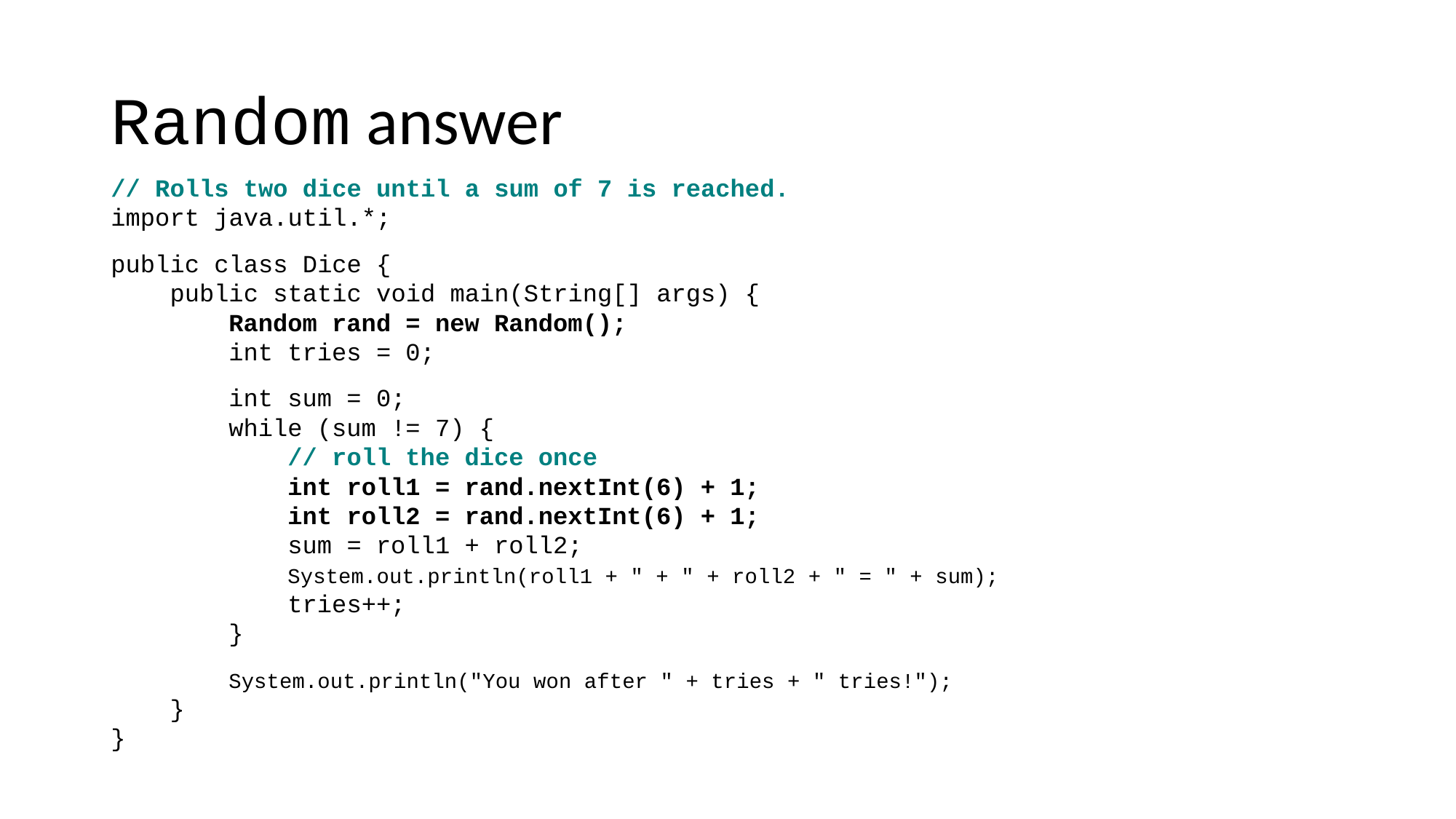

# Random answer
// Rolls two dice until a sum of 7 is reached.
import java.util.*;

public class Dice {
    public static void main(String[] args) {
        Random rand = new Random();
        int tries = 0;

        int sum = 0;
        while (sum != 7) {
            // roll the dice once
            int roll1 = rand.nextInt(6) + 1;
            int roll2 = rand.nextInt(6) + 1;
            sum = roll1 + roll2;
            System.out.println(roll1 + " + " + roll2 + " = " + sum);
            tries++;
        }

        System.out.println("You won after " + tries + " tries!");
    }
}